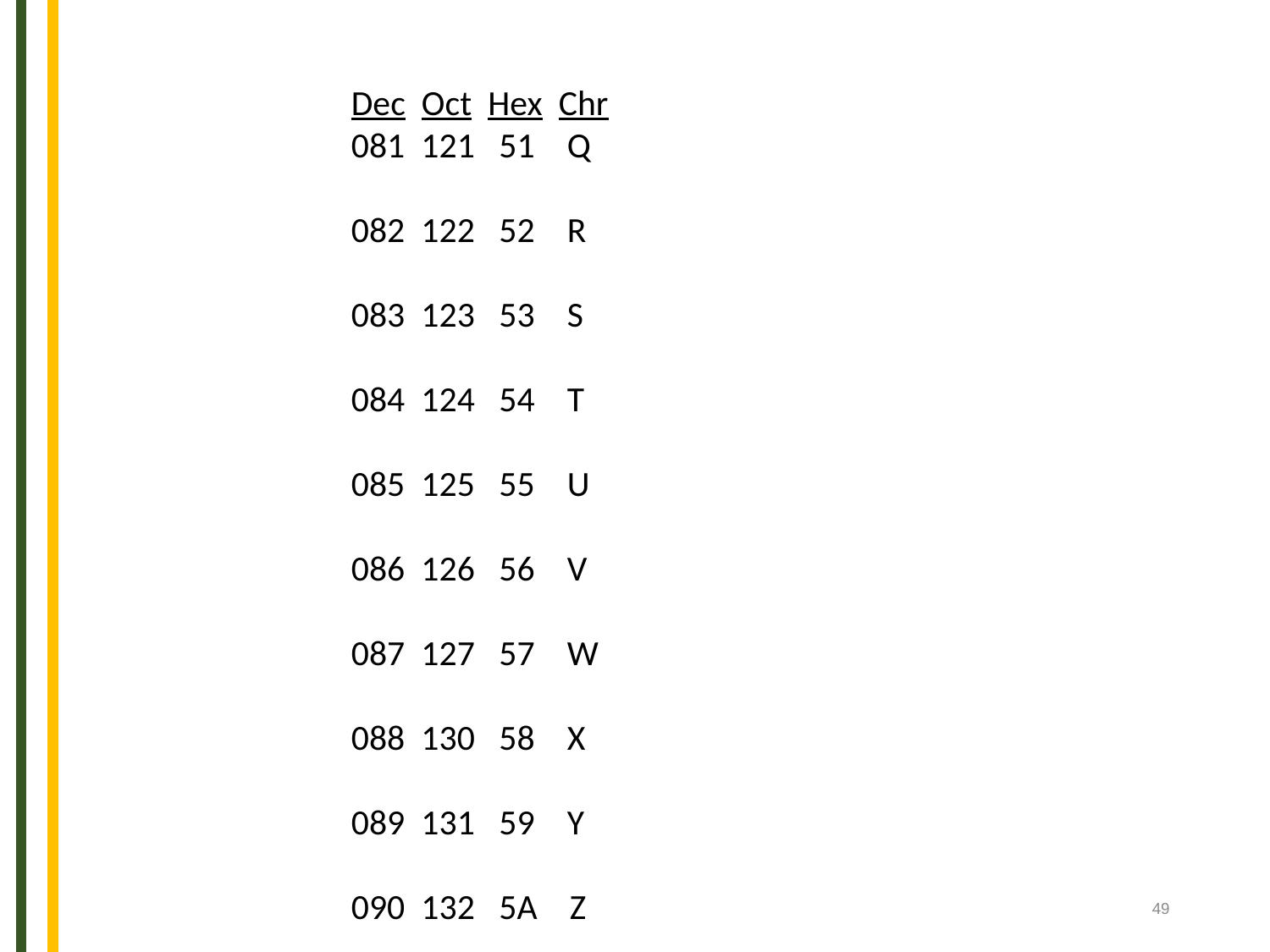

Dec  Oct  Hex  Chr
081  121   51    Q
082  122   52    R
083  123   53    S
084  124   54    T
085  125   55    U
086  126   56    V
087  127   57    W
088  130   58    X
089  131   59    Y
090  132   5A    Z
091  133   5B    [
092  134   5C    \
093  135   5D    ]
094  136   5E    ^
095  137   5F    _
096  140   60    `

49